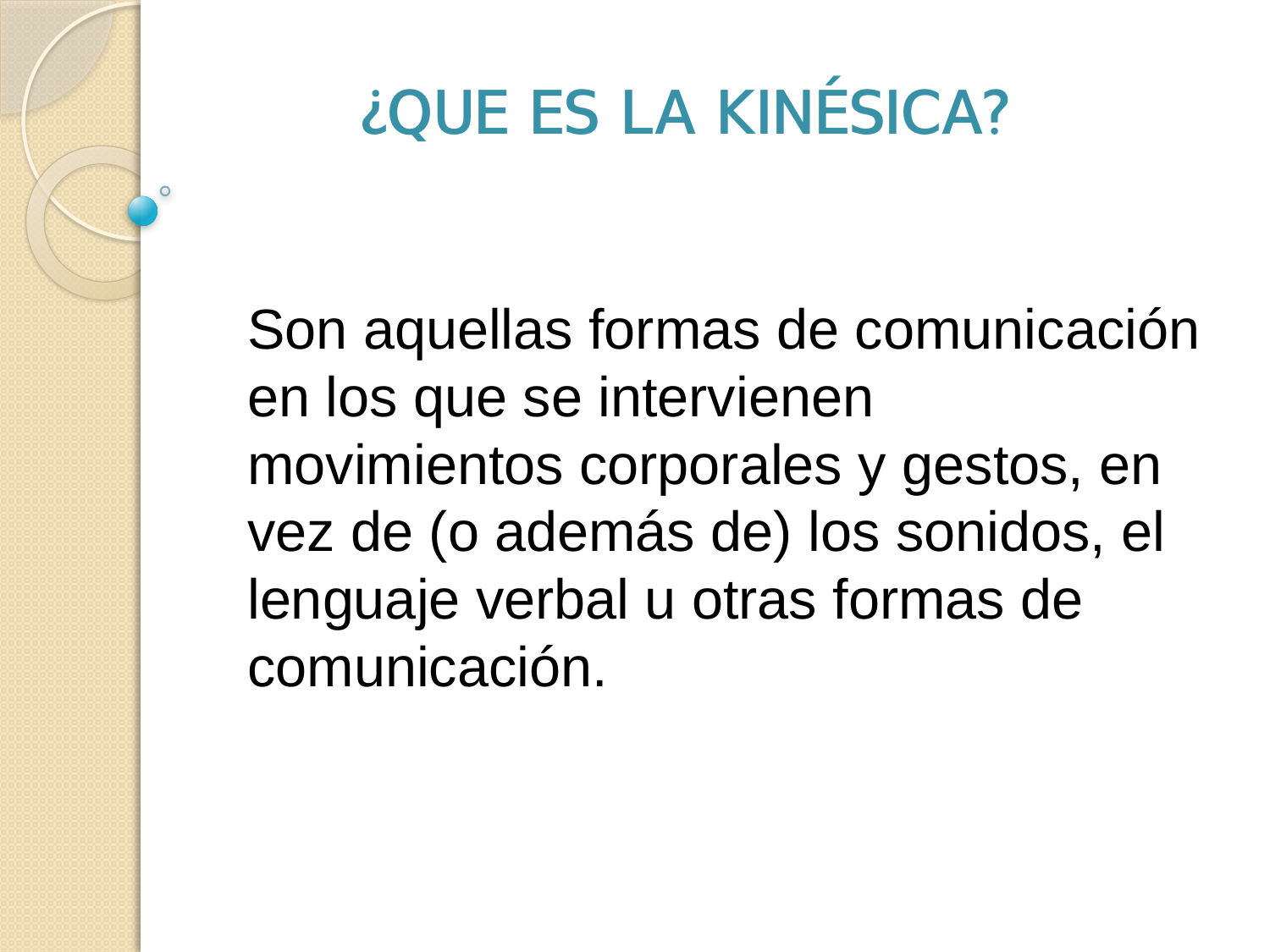

¿Que es la Kinésica?
Son aquellas formas de comunicación en los que se intervienen movimientos corporales y gestos, en vez de (o además de) los sonidos, el lenguaje verbal u otras formas de comunicación.